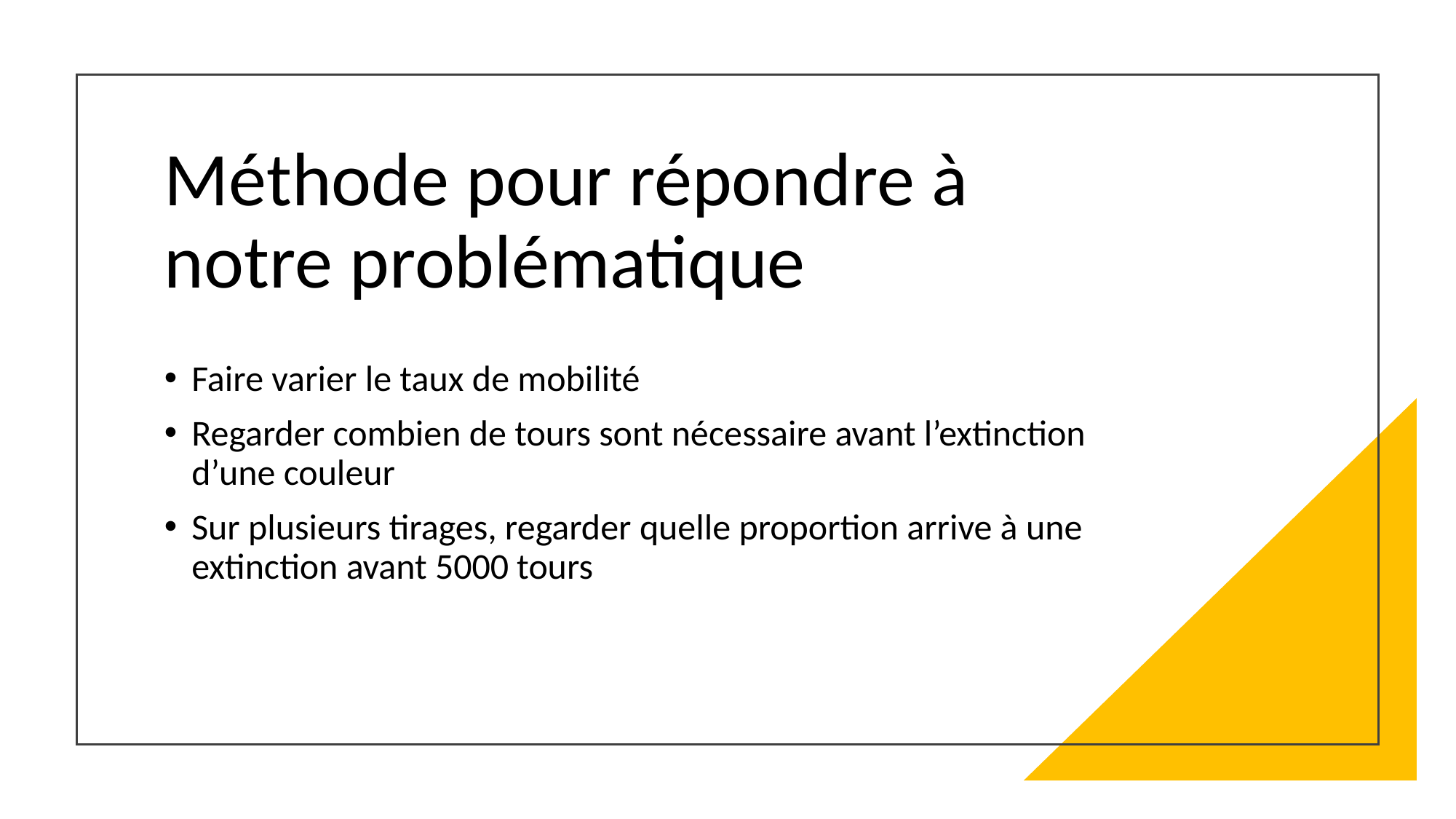

# Méthode pour répondre à notre problématique
Faire varier le taux de mobilité
Regarder combien de tours sont nécessaire avant l’extinction d’une couleur
Sur plusieurs tirages, regarder quelle proportion arrive à une extinction avant 5000 tours